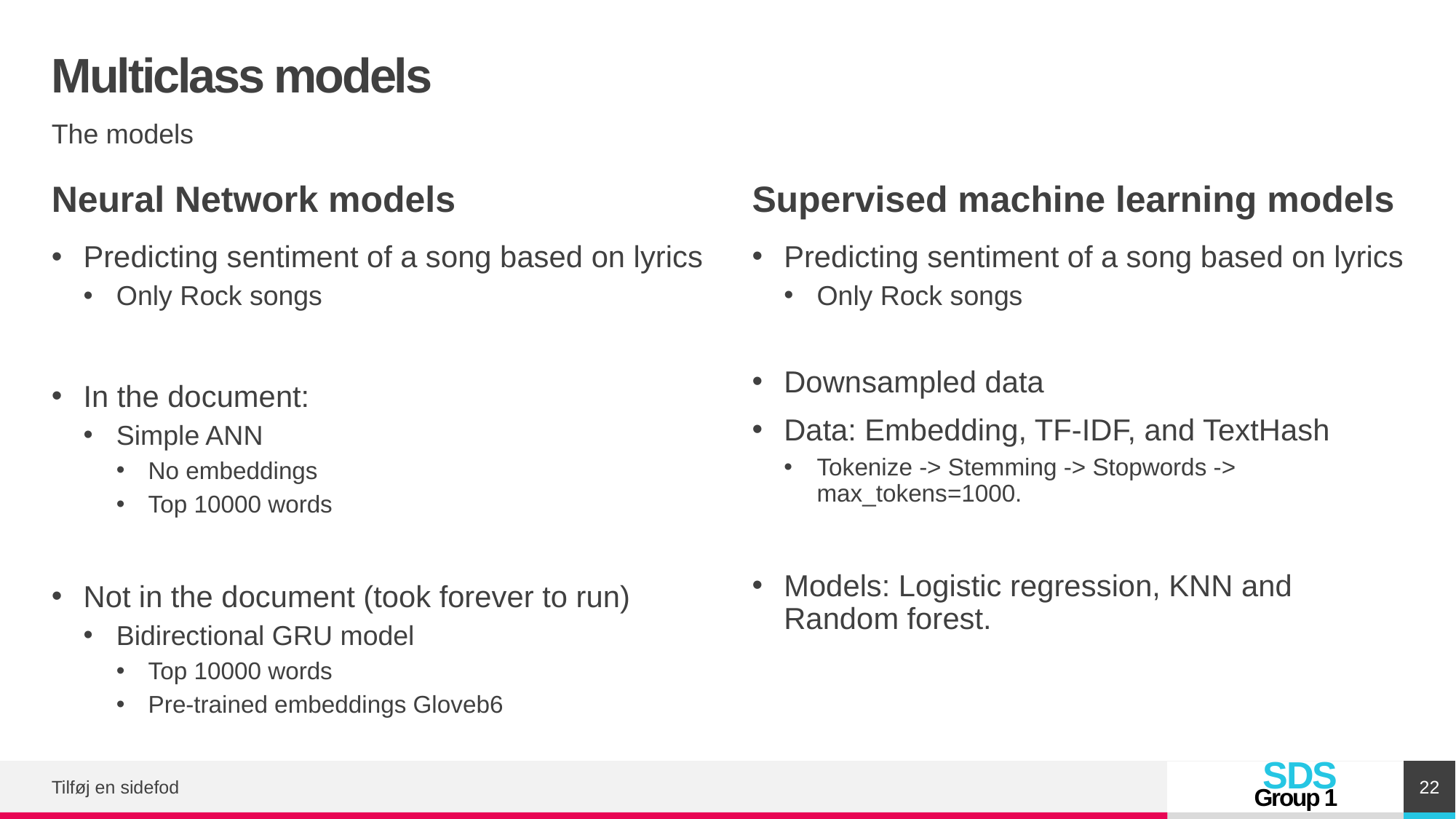

# Multiclass models
The models
Neural Network models
Supervised machine learning models

Predicting sentiment of a song based on lyrics
Only Rock songs

Downsampled data
Data: Embedding, TF-IDF, and TextHash
Tokenize -> Stemming -> Stopwords -> max_tokens=1000.

Models: Logistic regression, KNN and Random forest.

Predicting sentiment of a song based on lyrics
Only Rock songs

In the document:
Simple ANN
No embeddings
Top 10000 words

Not in the document (took forever to run)
Bidirectional GRU model
Top 10000 words
Pre-trained embeddings Gloveb6

22
Tilføj en sidefod